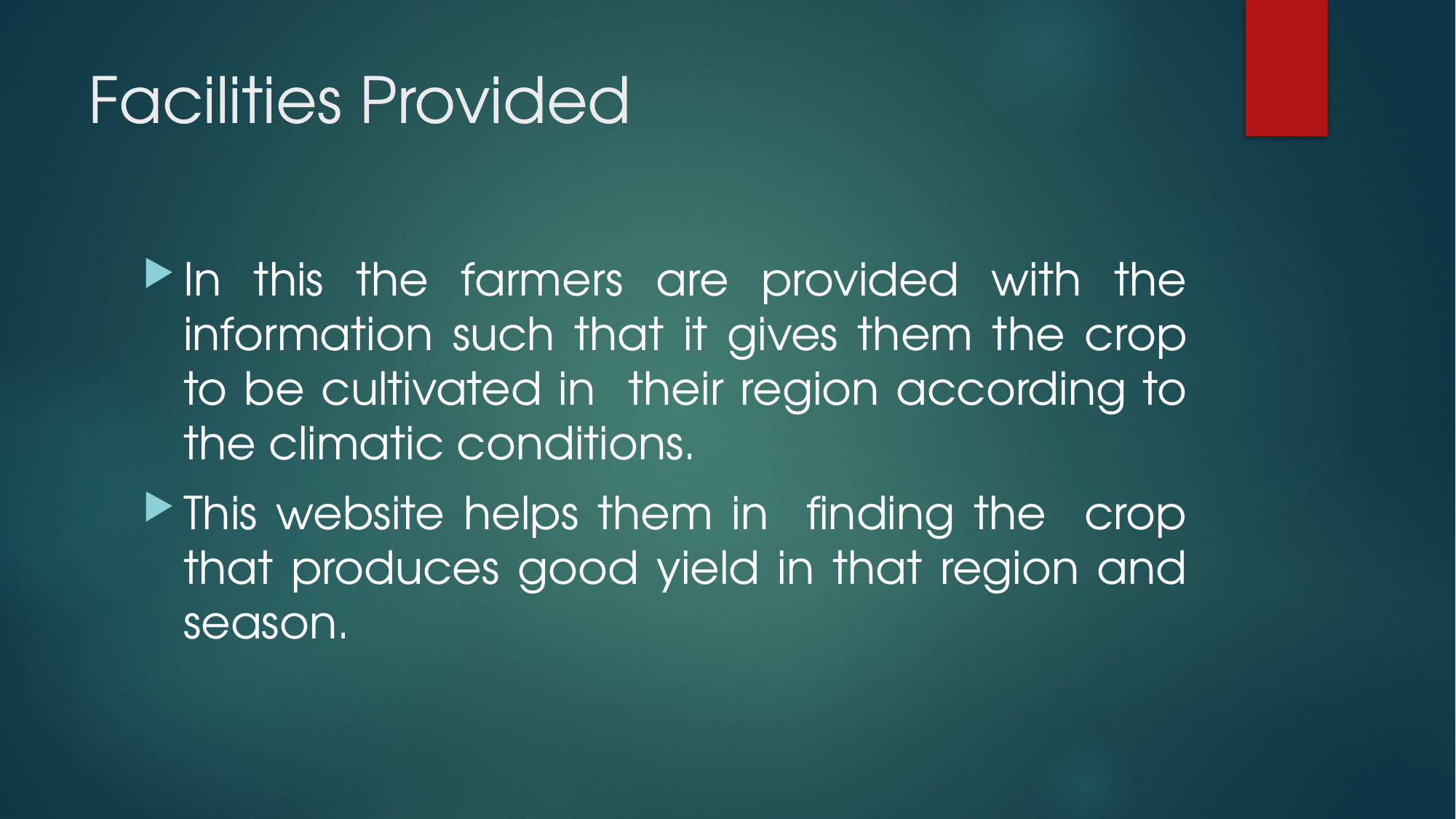

# Facilities Provided
In this the farmers are provided with the information such that it gives them the crop to be cultivated in  their region according to the climatic conditions.
This website helps them in  finding the  crop that produces good yield in that region and season.